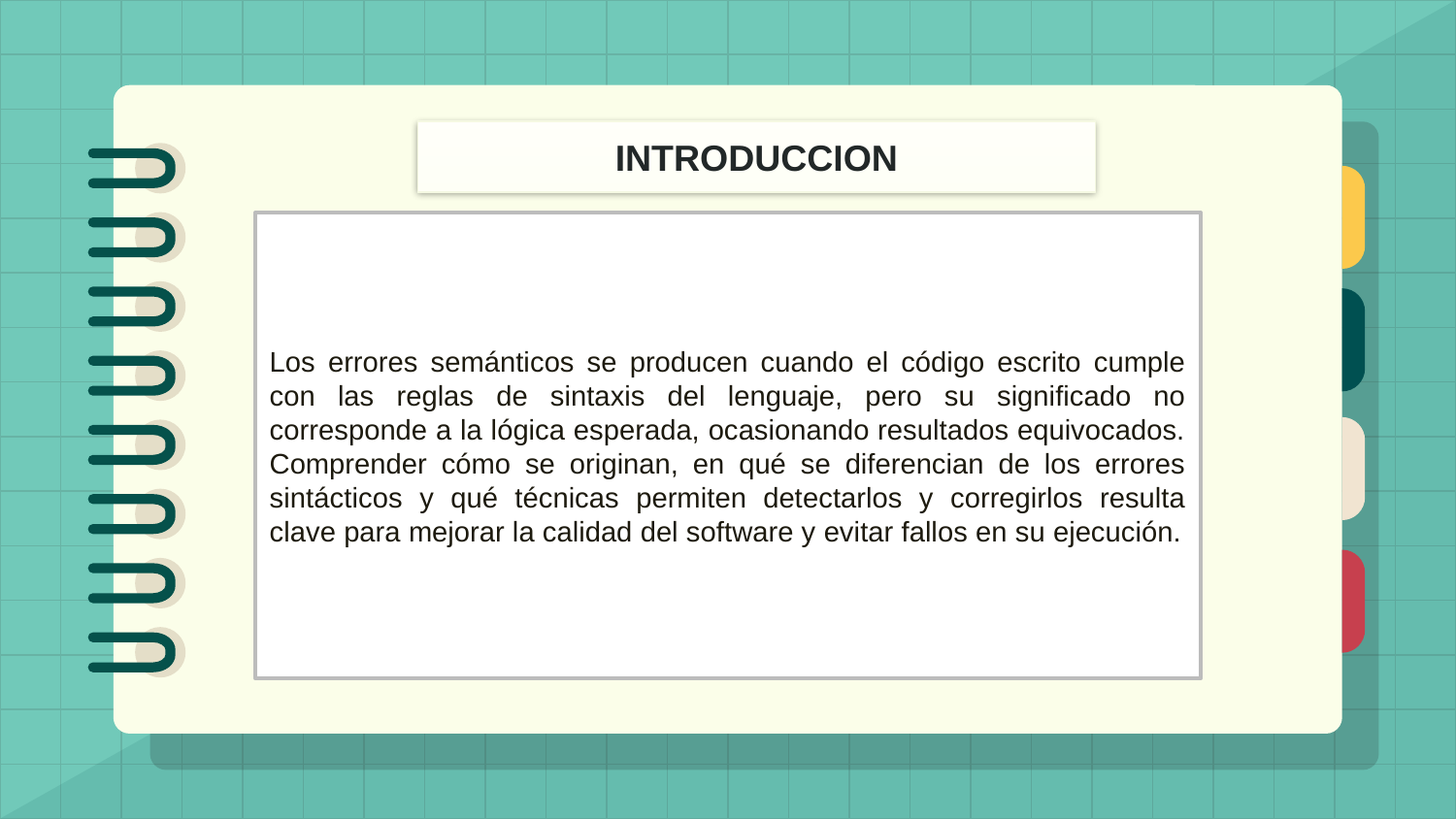

INTRODUCCION
Los errores semánticos se producen cuando el código escrito cumple con las reglas de sintaxis del lenguaje, pero su significado no corresponde a la lógica esperada, ocasionando resultados equivocados. Comprender cómo se originan, en qué se diferencian de los errores sintácticos y qué técnicas permiten detectarlos y corregirlos resulta clave para mejorar la calidad del software y evitar fallos en su ejecución.